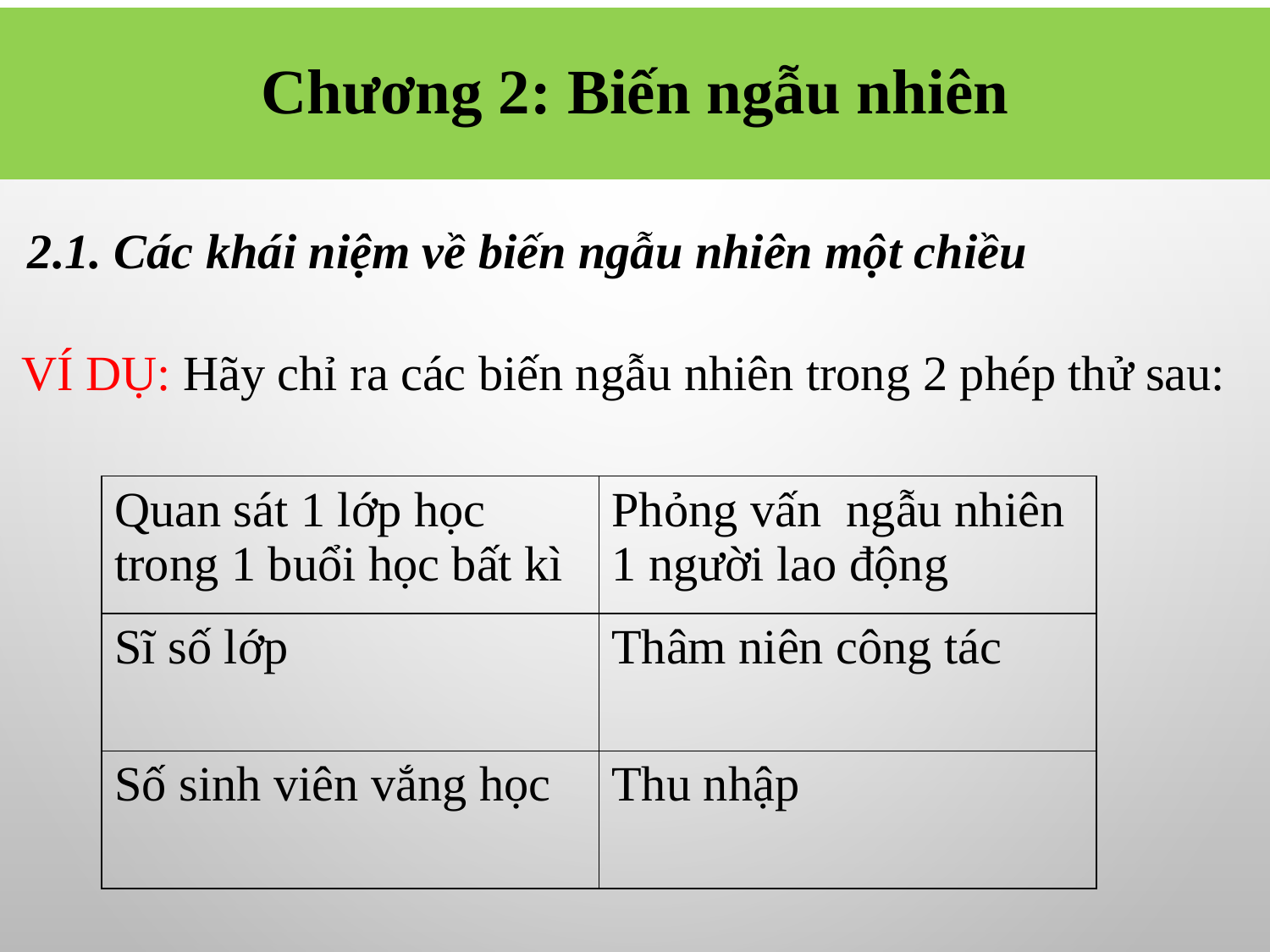

# Chương 2: Biến ngẫu nhiên
2.1. Các khái niệm về biến ngẫu nhiên một chiều
VÍ DỤ: Hãy chỉ ra các biến ngẫu nhiên trong 2 phép thử sau:
| Quan sát 1 lớp học trong 1 buổi học bất kì | Phỏng vấn ngẫu nhiên 1 người lao động |
| --- | --- |
| Sĩ số lớp | Thâm niên công tác |
| Số sinh viên vắng học | Thu nhập |